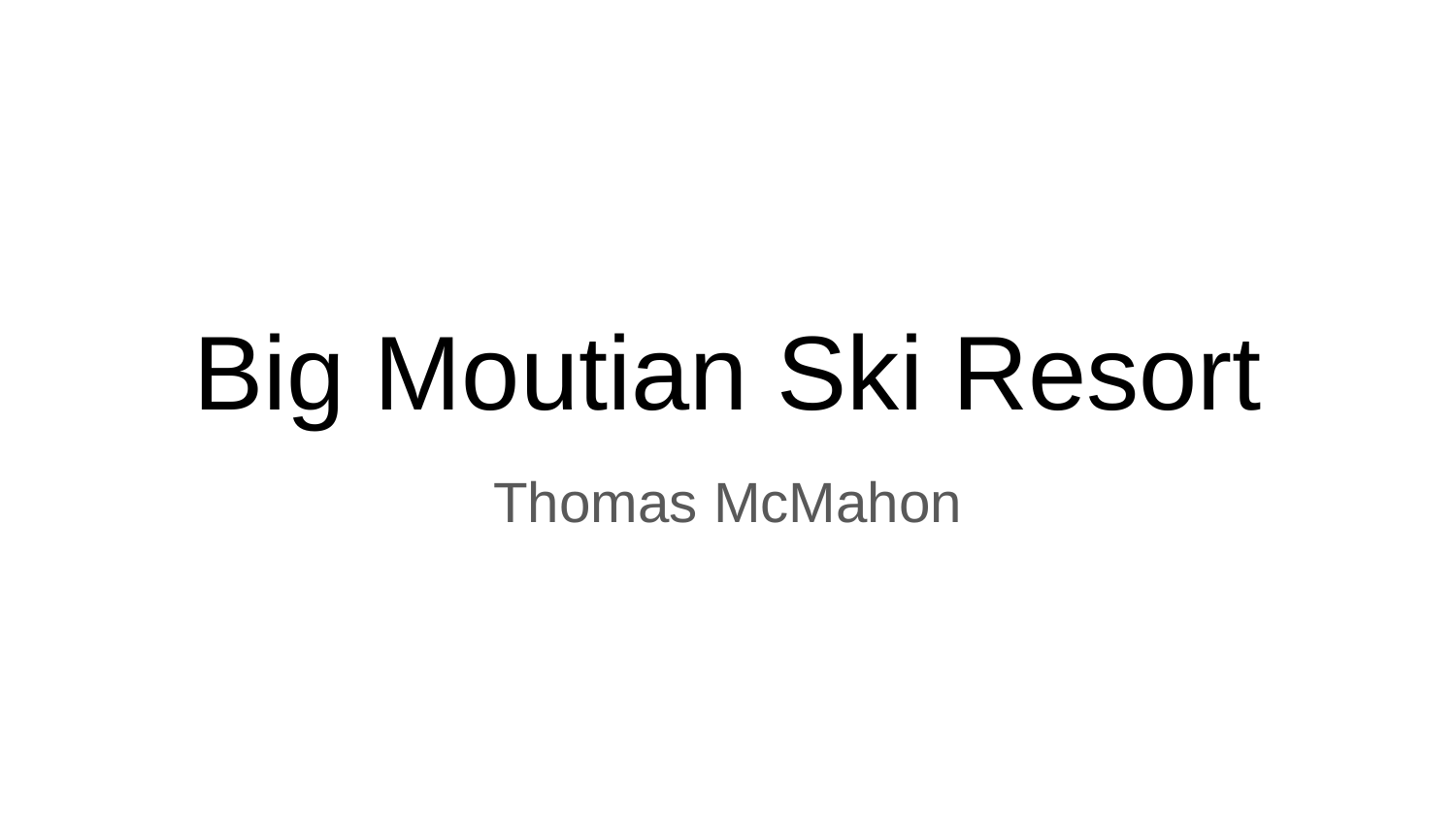

# Big Moutian Ski Resort
Thomas McMahon